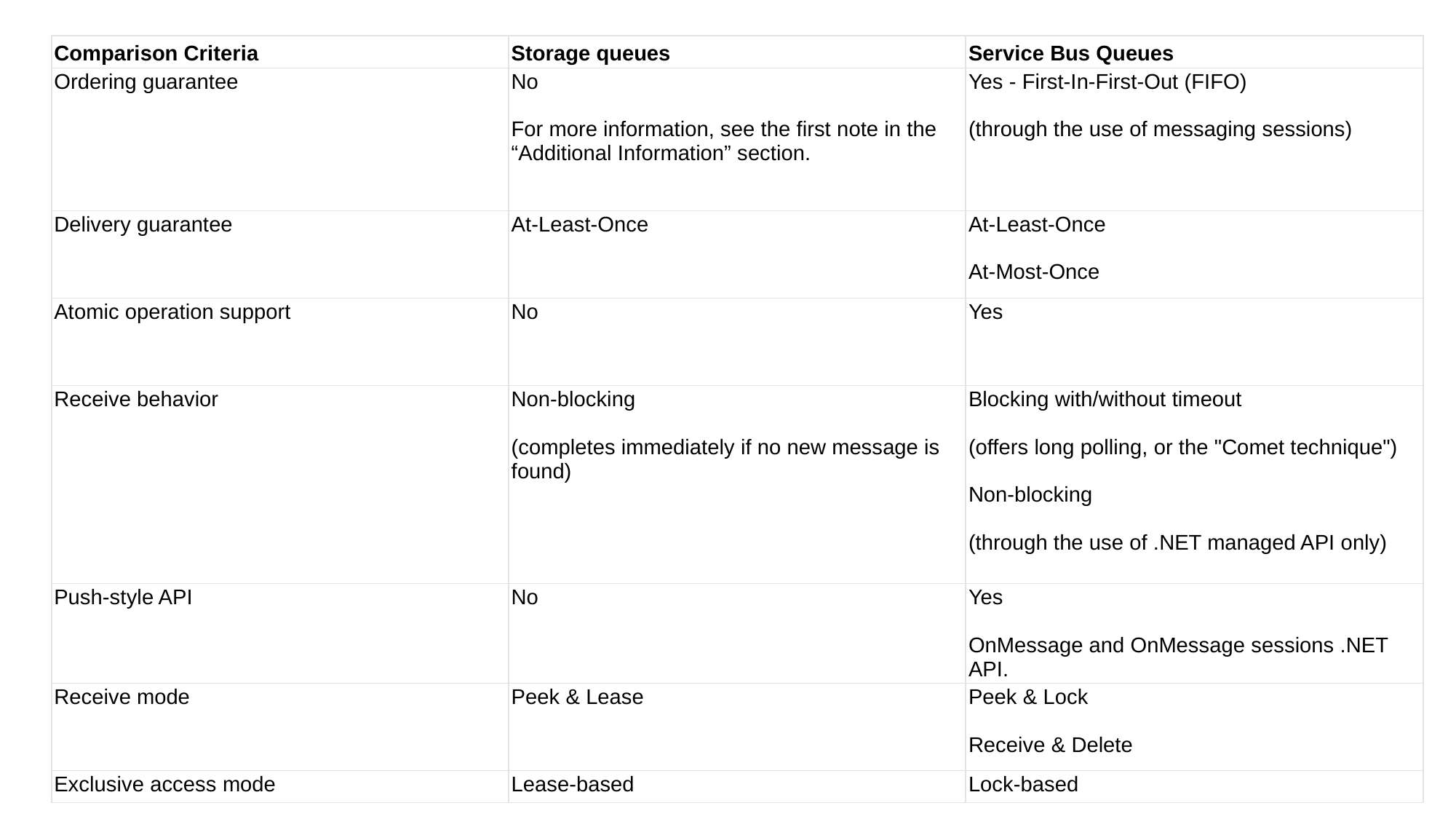

| Comparison Criteria | Storage queues | Service Bus Queues |
| --- | --- | --- |
| Ordering guarantee | No  For more information, see the first note in the “Additional Information” section. | Yes - First-In-First-Out (FIFO) (through the use of messaging sessions) |
| Delivery guarantee | At-Least-Once | At-Least-Once At-Most-Once |
| Atomic operation support | No | Yes |
| Receive behavior | Non-blocking (completes immediately if no new message is found) | Blocking with/without timeout (offers long polling, or the "Comet technique") Non-blocking (through the use of .NET managed API only) |
| Push-style API | No | Yes OnMessage and OnMessage sessions .NET API. |
| Receive mode | Peek & Lease | Peek & Lock Receive & Delete |
| Exclusive access mode | Lease-based | Lock-based |